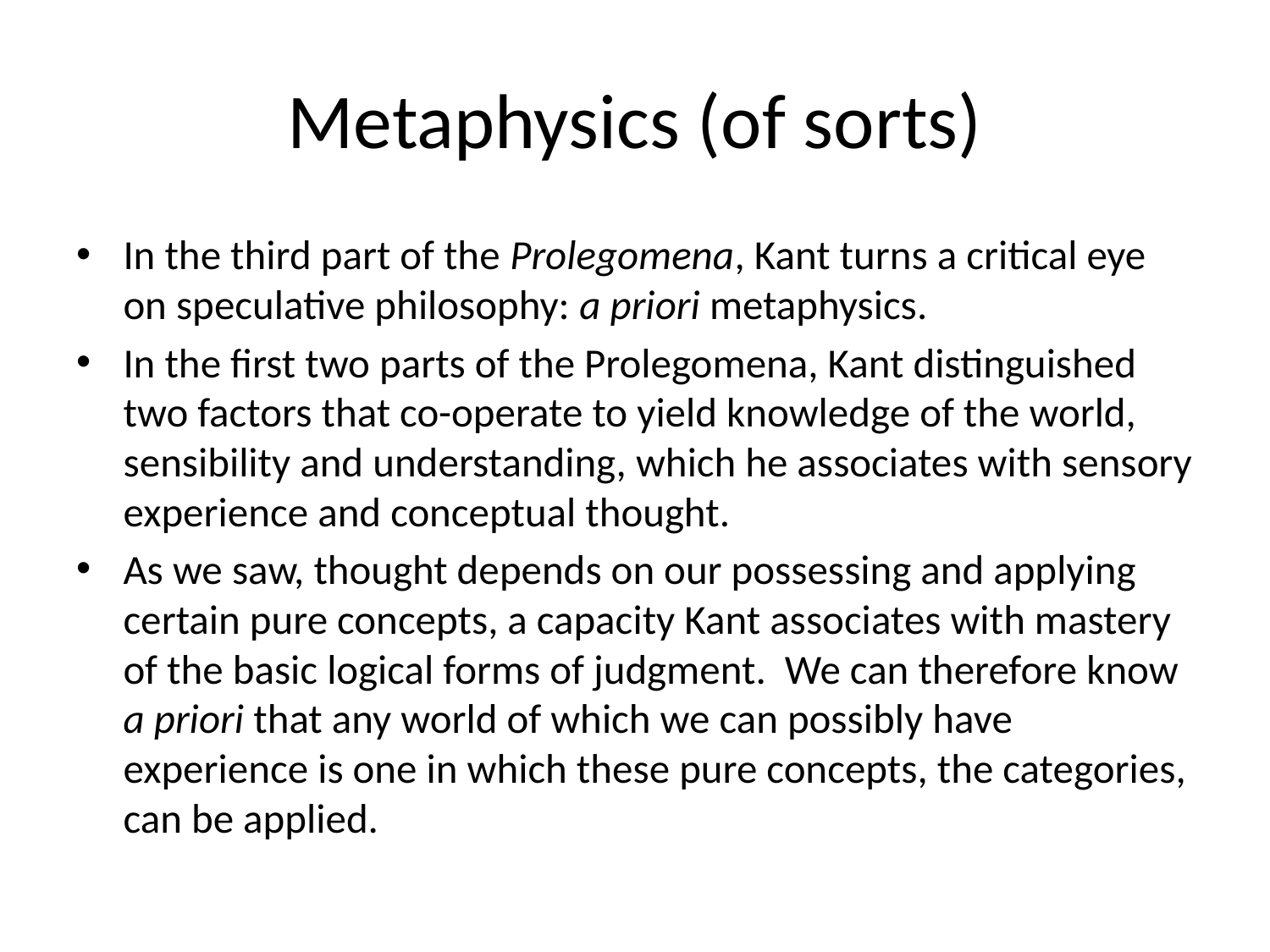

# Metaphysics (of sorts)
In the third part of the Prolegomena, Kant turns a critical eye on speculative philosophy: a priori metaphysics.
In the first two parts of the Prolegomena, Kant distinguished two factors that co-operate to yield knowledge of the world, sensibility and understanding, which he associates with sensory experience and conceptual thought.
As we saw, thought depends on our possessing and applying certain pure concepts, a capacity Kant associates with mastery of the basic logical forms of judgment.  We can therefore know a priori that any world of which we can possibly have experience is one in which these pure concepts, the categories, can be applied.